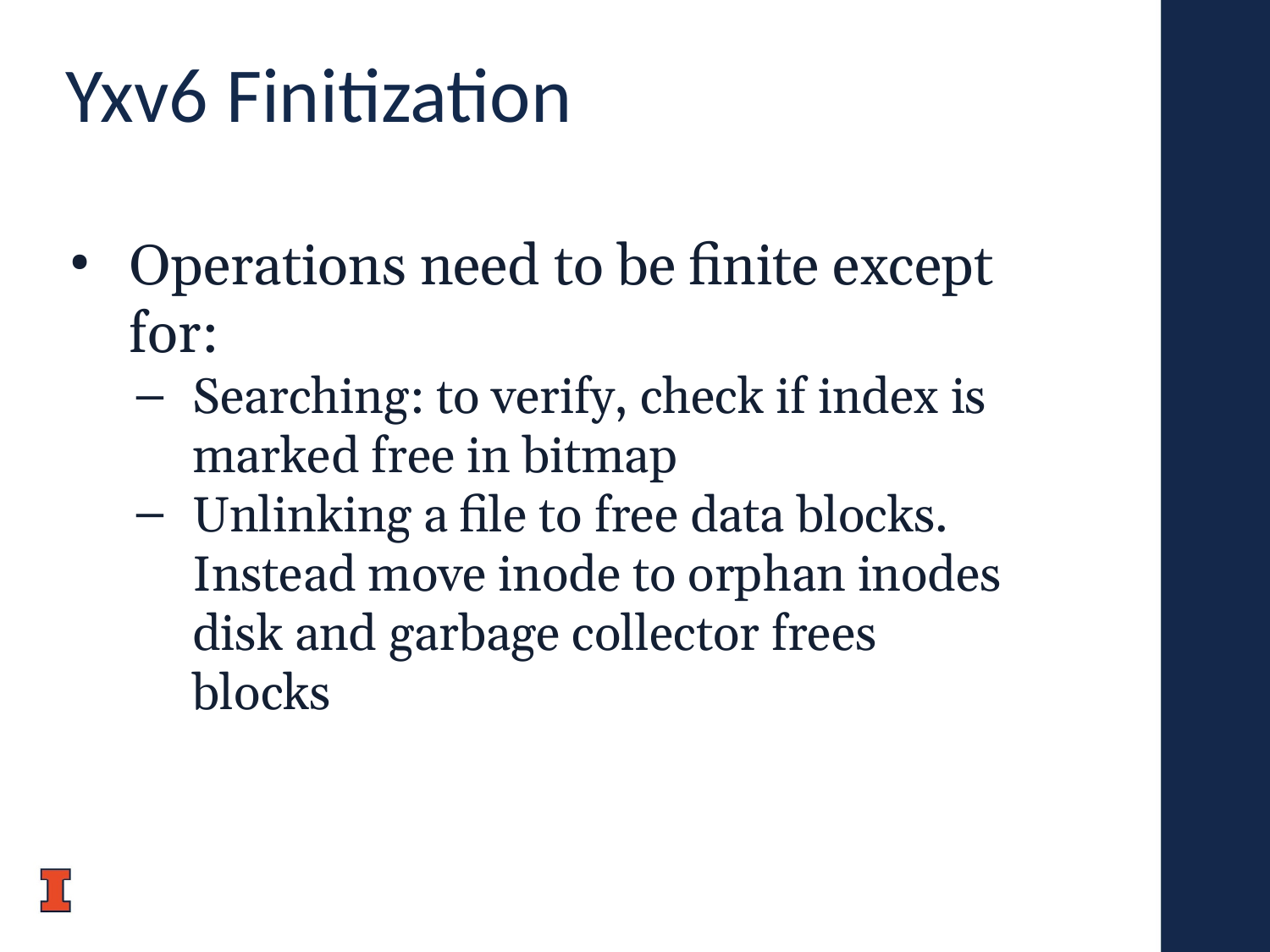

# Yxv6 Finitization
Operations need to be finite except for:
Searching: to verify, check if index is marked free in bitmap
Unlinking a file to free data blocks.  Instead move inode to orphan inodes disk and garbage collector frees blocks